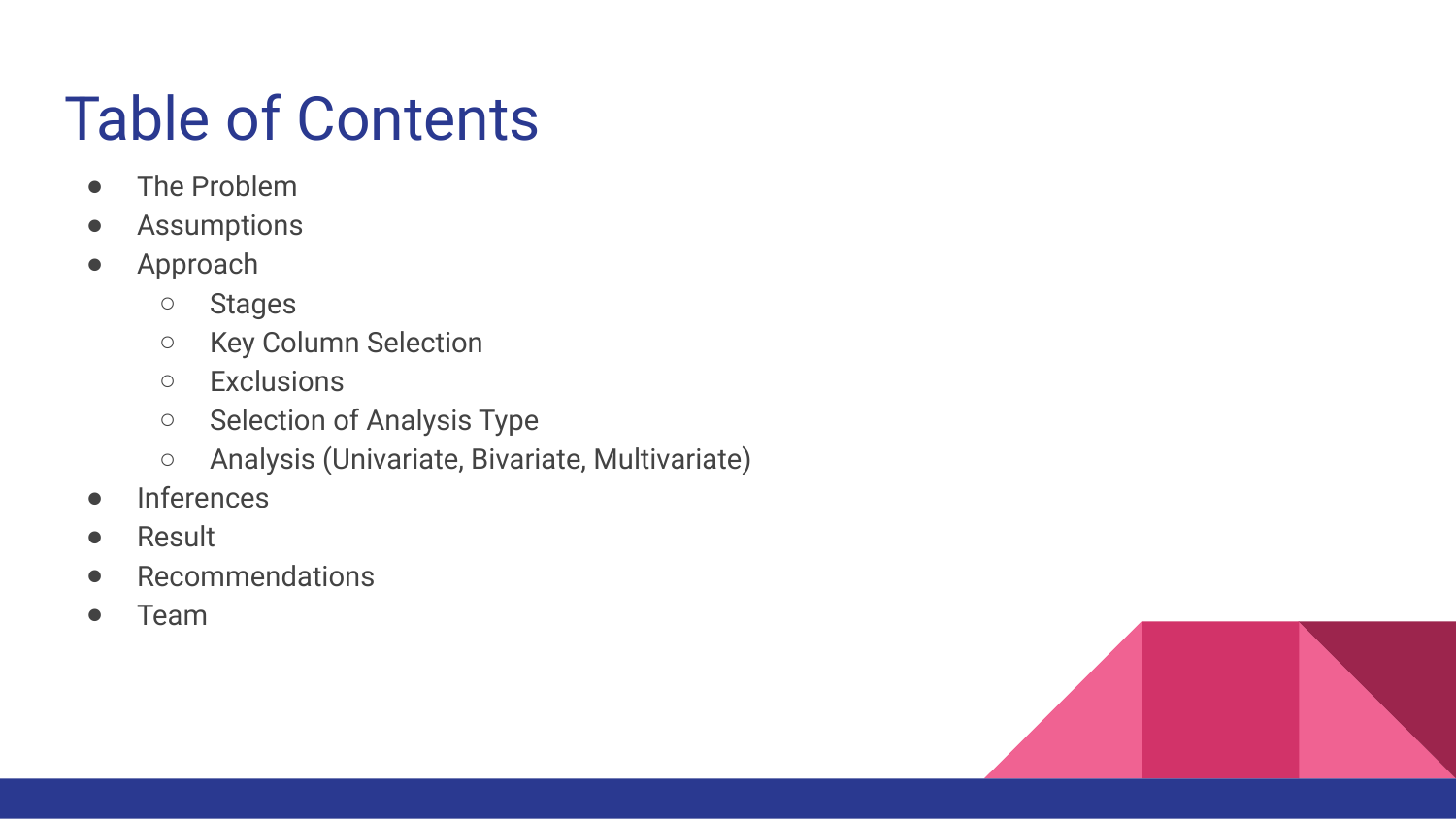

# Table of Contents
The Problem
Assumptions
Approach
Stages
Key Column Selection
Exclusions
Selection of Analysis Type
Analysis (Univariate, Bivariate, Multivariate)
Inferences
Result
Recommendations
Team